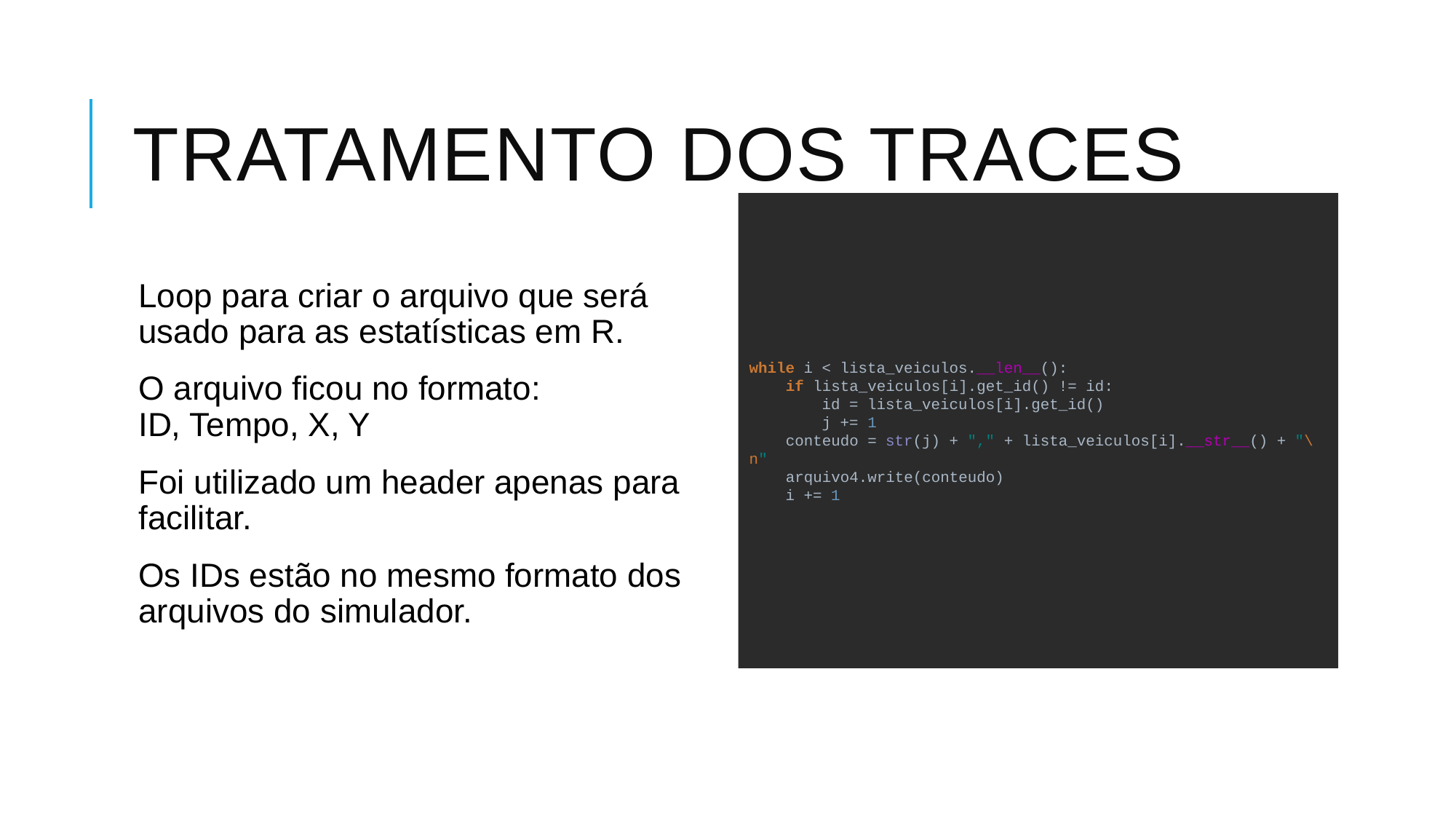

# Tratamento dos Traces
Loop para criar o arquivo que será usado para as estatísticas em R.
O arquivo ficou no formato:
ID, Tempo, X, Y
Foi utilizado um header apenas para facilitar.
Os IDs estão no mesmo formato dos arquivos do simulador.
while i < lista_veiculos.__len__():
    if lista_veiculos[i].get_id() != id:
        id = lista_veiculos[i].get_id()
        j += 1
    conteudo = str(j) + "," + lista_veiculos[i].__str__() + "\n"
    arquivo4.write(conteudo)
    i += 1